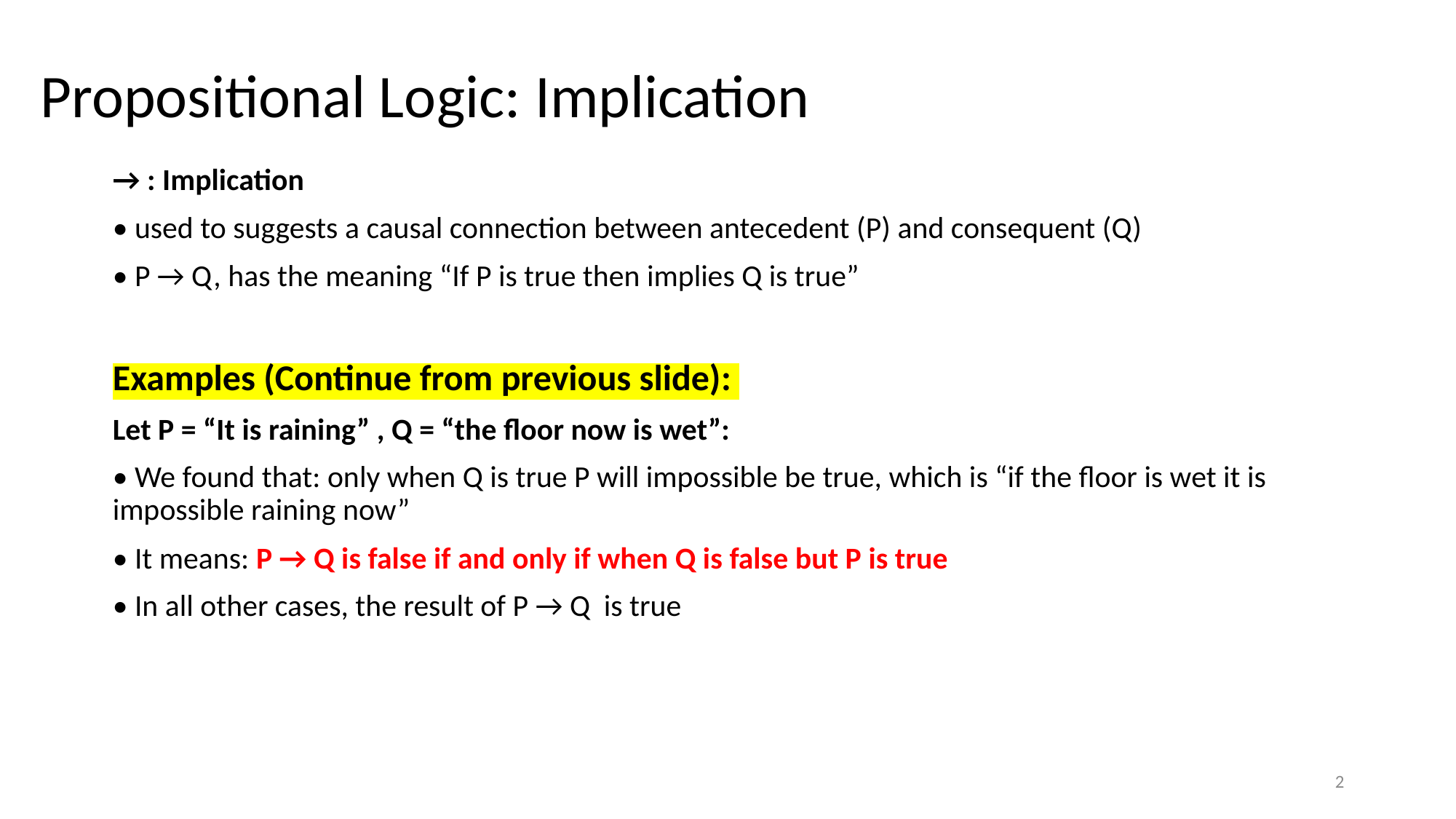

# Propositional Logic: Implication
→ : Implication
• used to suggests a causal connection between antecedent (P) and consequent (Q)
• P → Q, has the meaning “If P is true then implies Q is true”

Examples (Continue from previous slide):
Let P = “It is raining” , Q = “the floor now is wet”:
• We found that: only when Q is true P will impossible be true, which is “if the floor is wet it is impossible raining now”
• It means: P → Q is false if and only if when Q is false but P is true
• In all other cases, the result of P → Q  is true

2